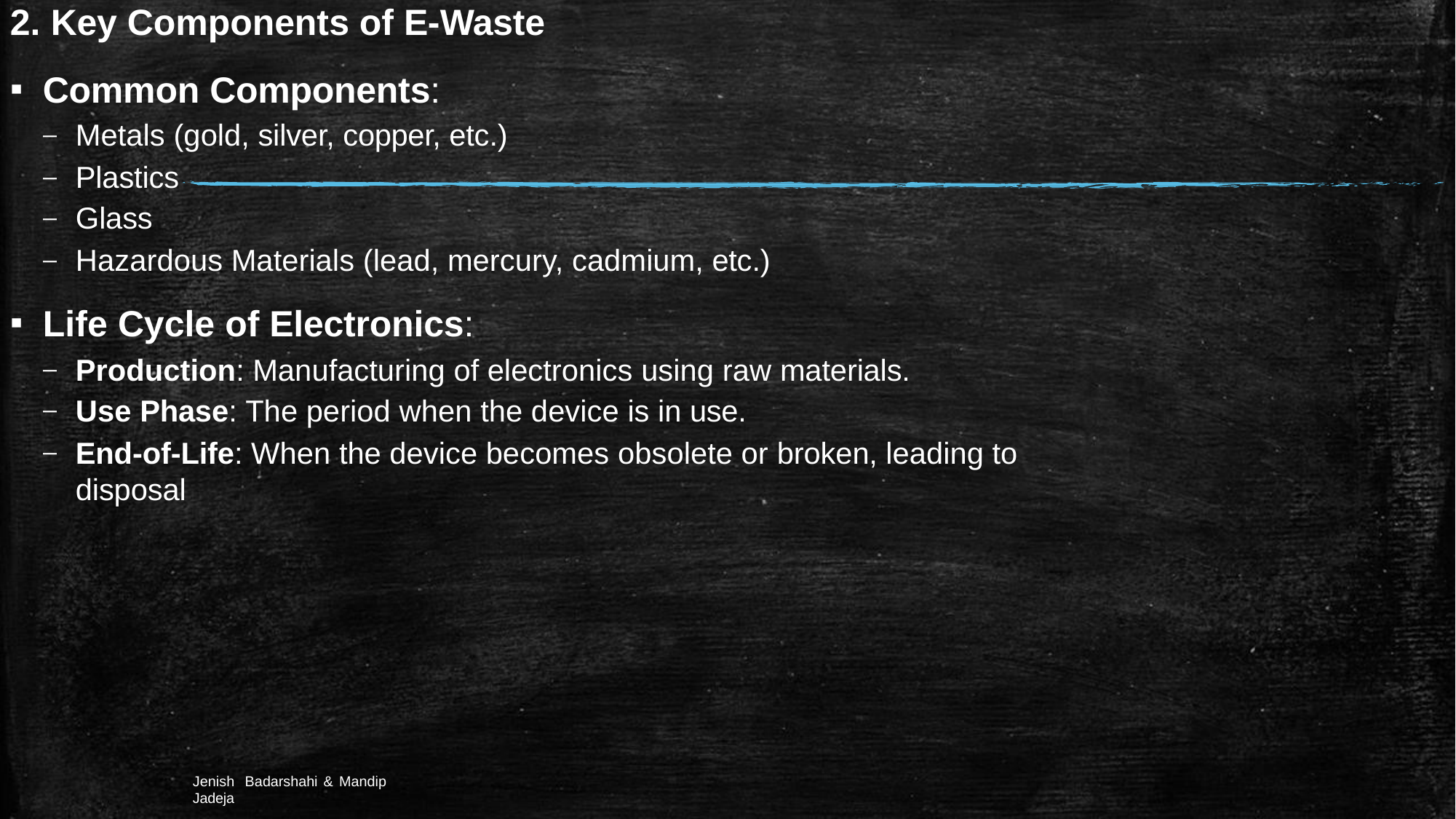

# 2. Key Components of E-Waste
Common Components:
Metals (gold, silver, copper, etc.)
Plastics
Glass
Hazardous Materials (lead, mercury, cadmium, etc.)
Life Cycle of Electronics:
Production: Manufacturing of electronics using raw materials.
Use Phase: The period when the device is in use.
End-of-Life: When the device becomes obsolete or broken, leading to disposal
Jenish Badarshahi & Mandip Jadeja